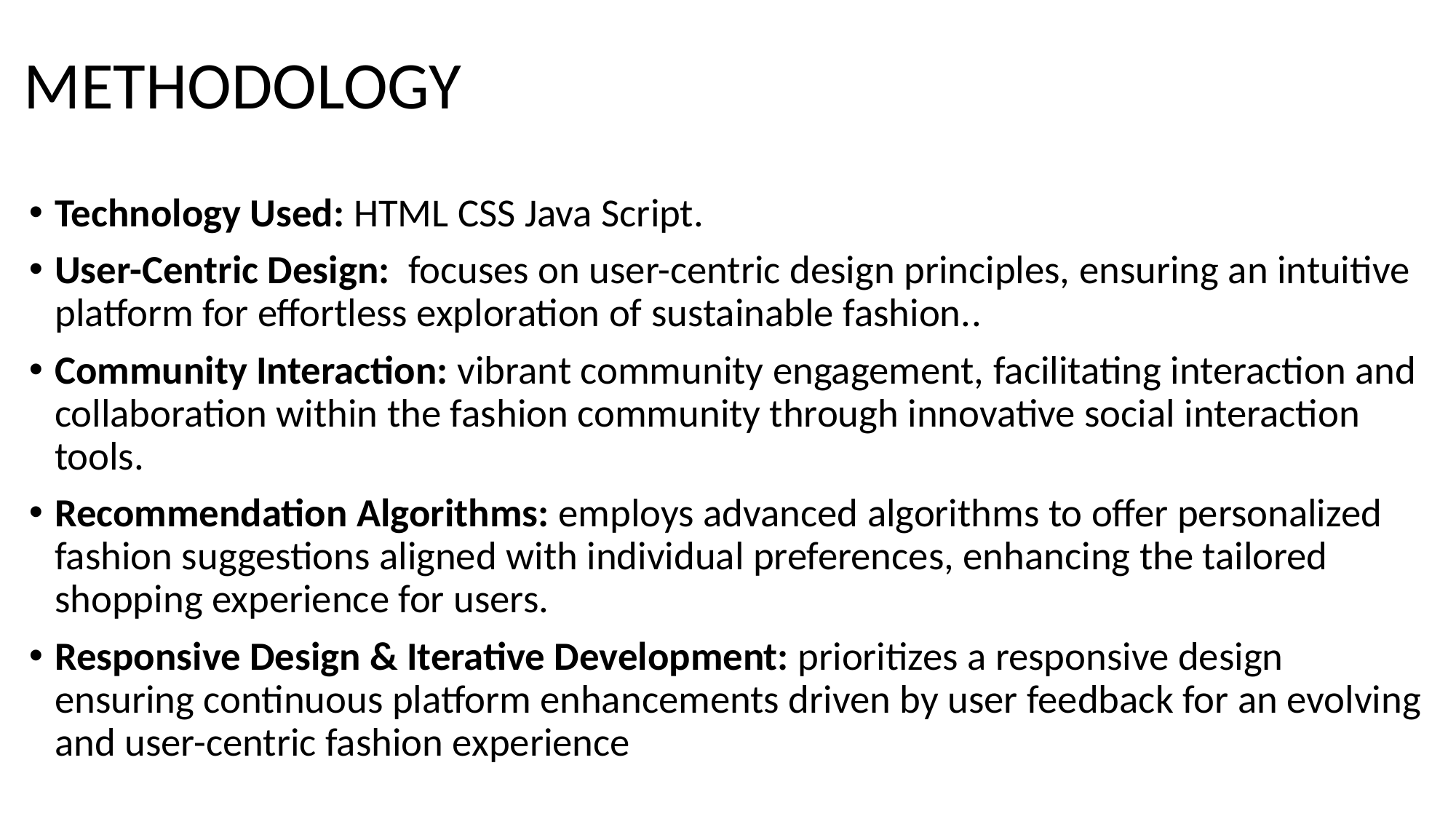

# METHODOLOGY
Technology Used: HTML CSS Java Script.
User-Centric Design:  focuses on user-centric design principles, ensuring an intuitive platform for effortless exploration of sustainable fashion..
Community Interaction: vibrant community engagement, facilitating interaction and collaboration within the fashion community through innovative social interaction tools.
Recommendation Algorithms: employs advanced algorithms to offer personalized fashion suggestions aligned with individual preferences, enhancing the tailored shopping experience for users.
Responsive Design & Iterative Development: prioritizes a responsive design  ensuring continuous platform enhancements driven by user feedback for an evolving and user-centric fashion experience